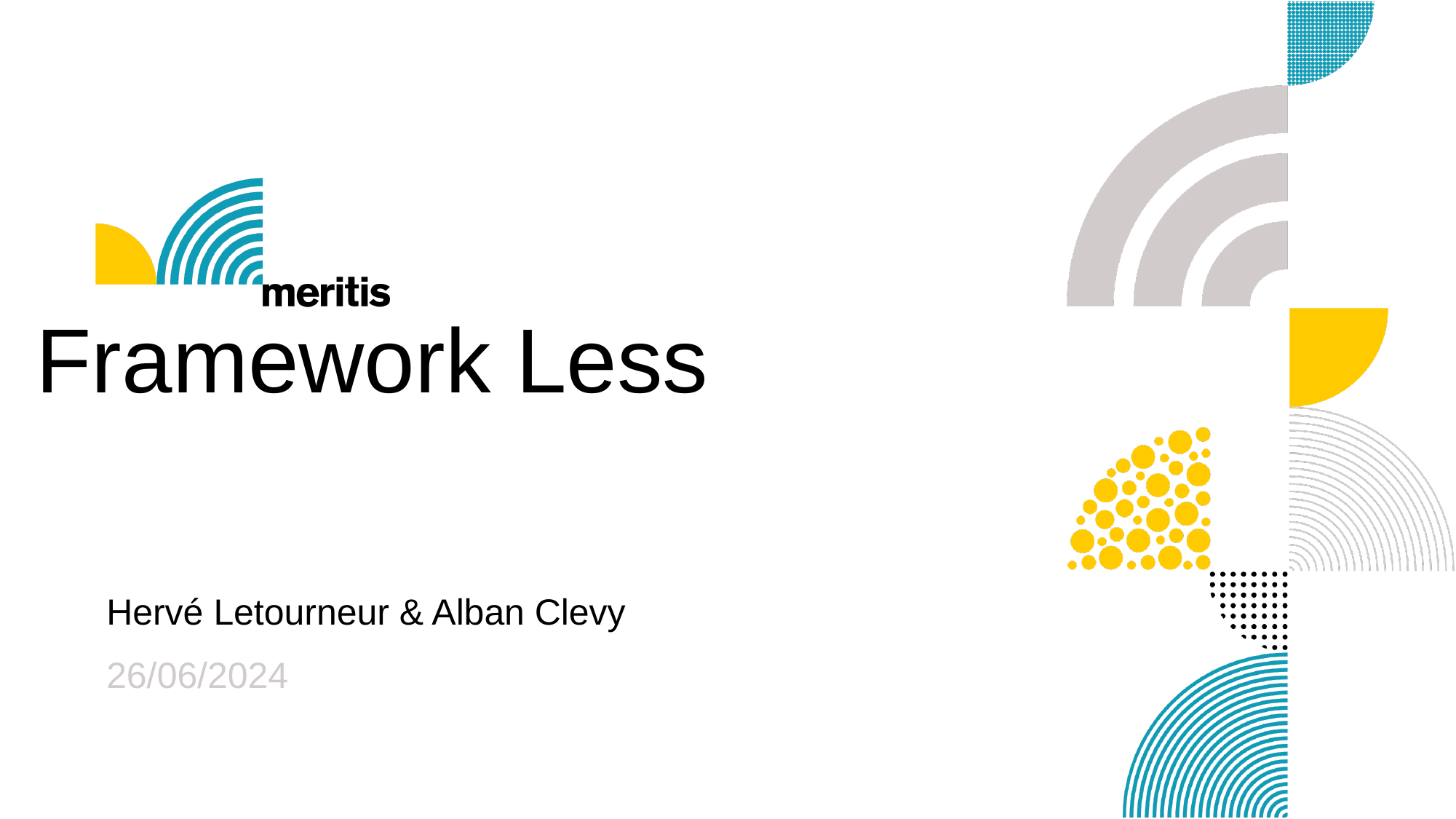

Framework Less
Hervé Letourneur & Alban Clevy
26/06/2024